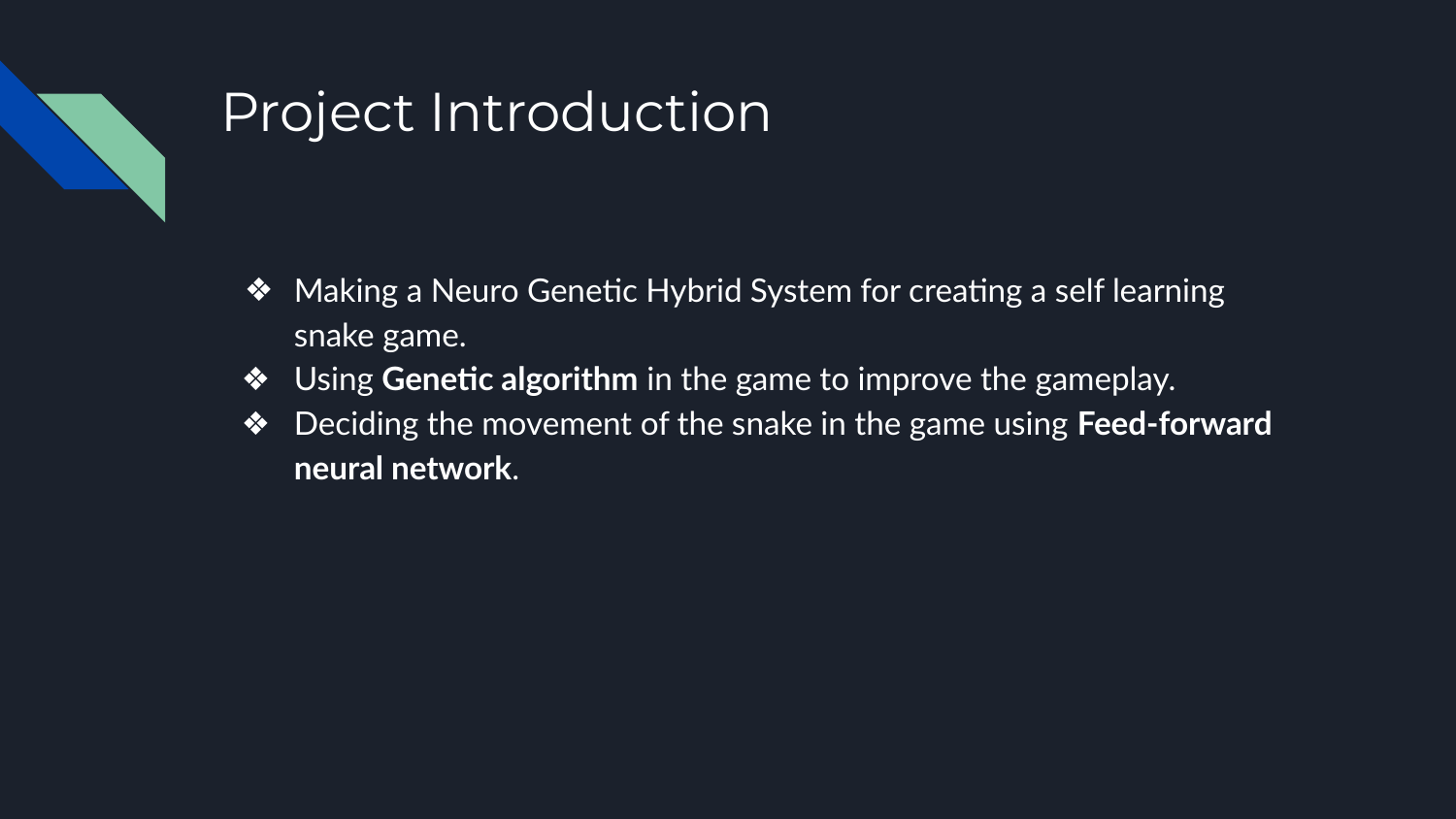

# Project Introduction
Making a Neuro Genetic Hybrid System for creating a self learning snake game.
Using Genetic algorithm in the game to improve the gameplay.
Deciding the movement of the snake in the game using Feed-forward neural network.